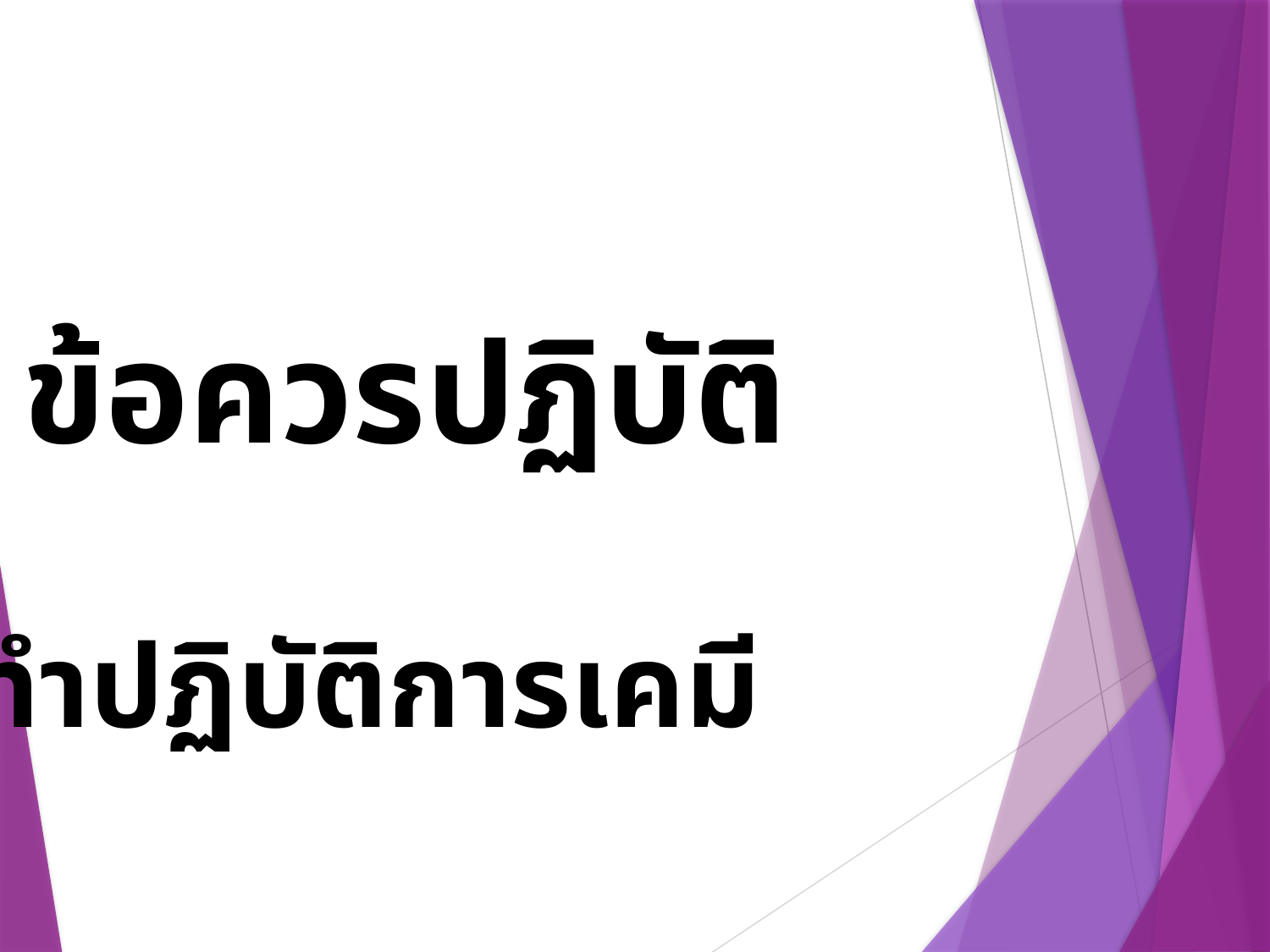

ข้อควรปฏิบัติ
								            ในการทำปฏิบัติการเคมี